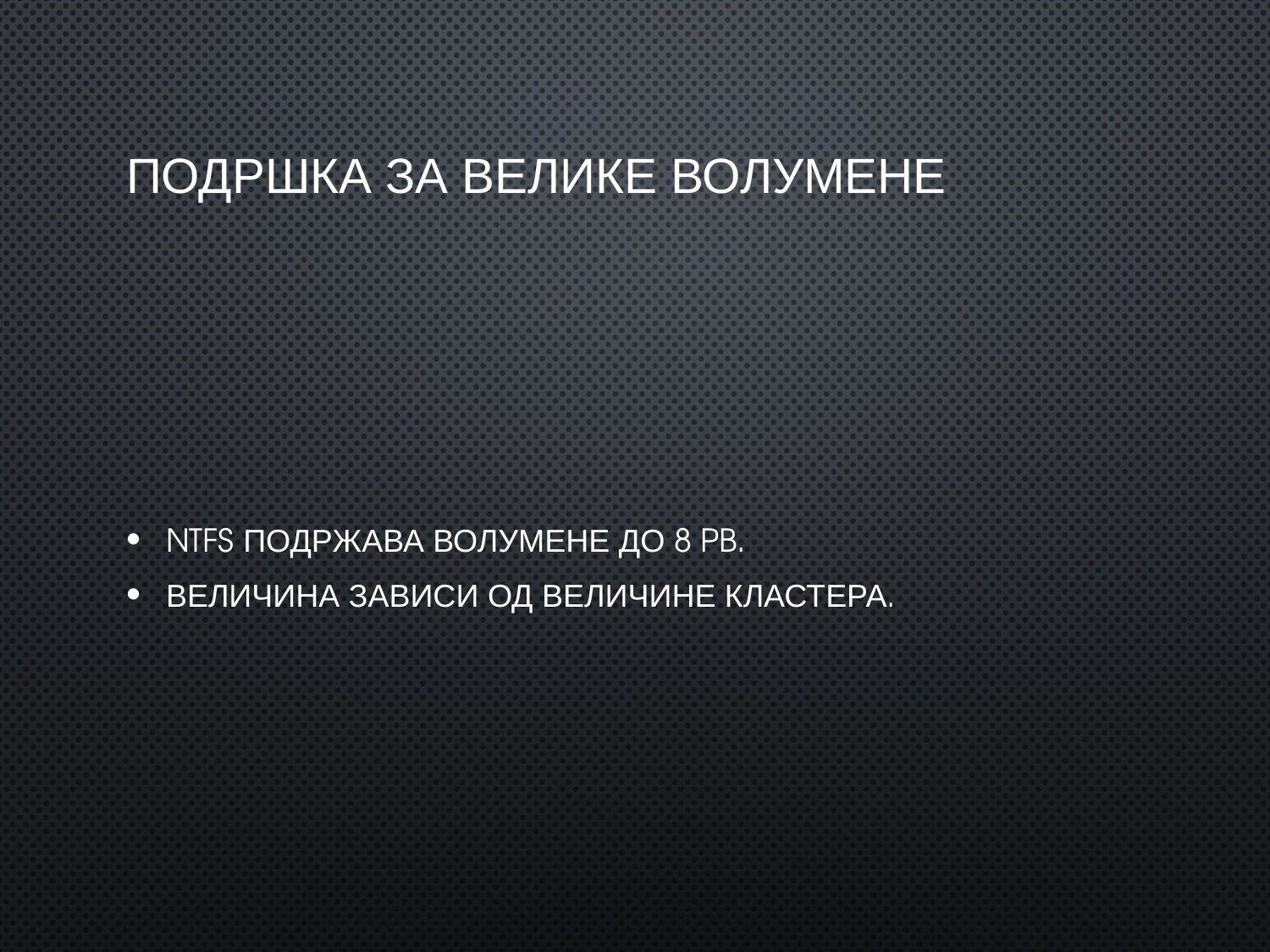

# Подршка за велике волумене
NTFS подржава волумене до 8 PB.
Величина зависи од величине кластера.